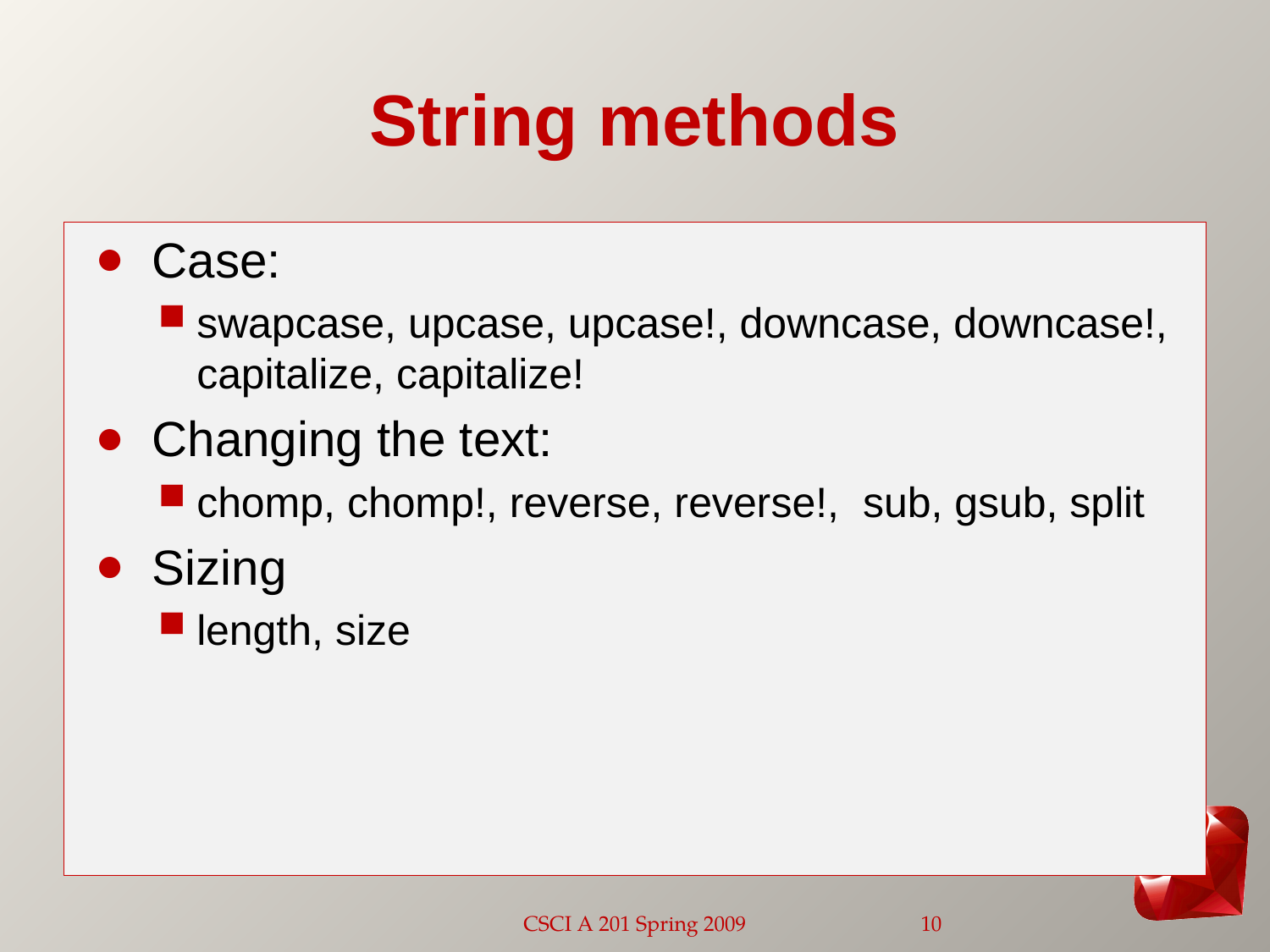

# String methods
Case:
swapcase, upcase, upcase!, downcase, downcase!, capitalize, capitalize!
Changing the text:
chomp, chomp!, reverse, reverse!,  sub, gsub, split
Sizing
length, size
CSCI A 201 Spring 2009
10